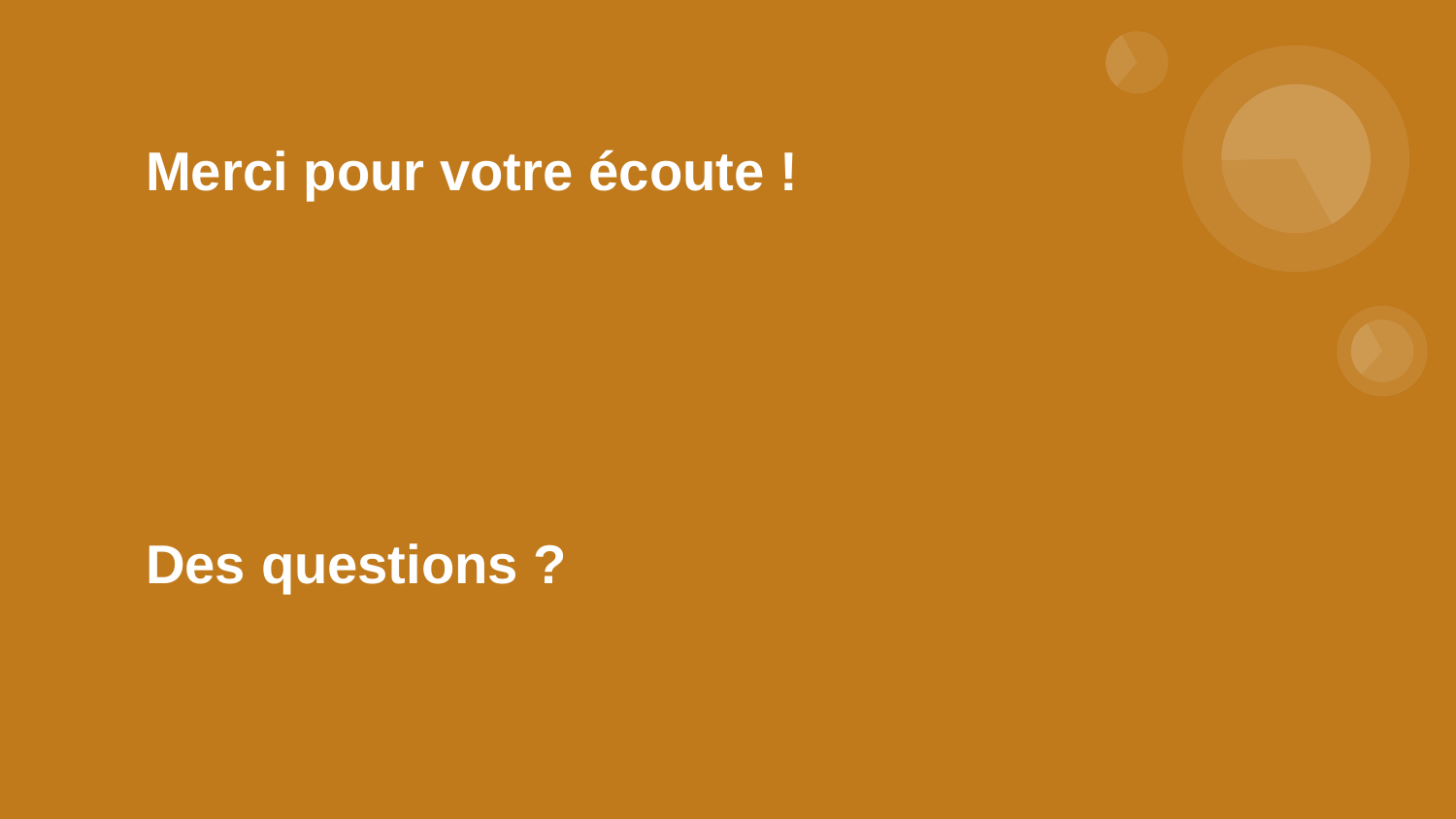

# Merci pour votre écoute !

Des questions ?